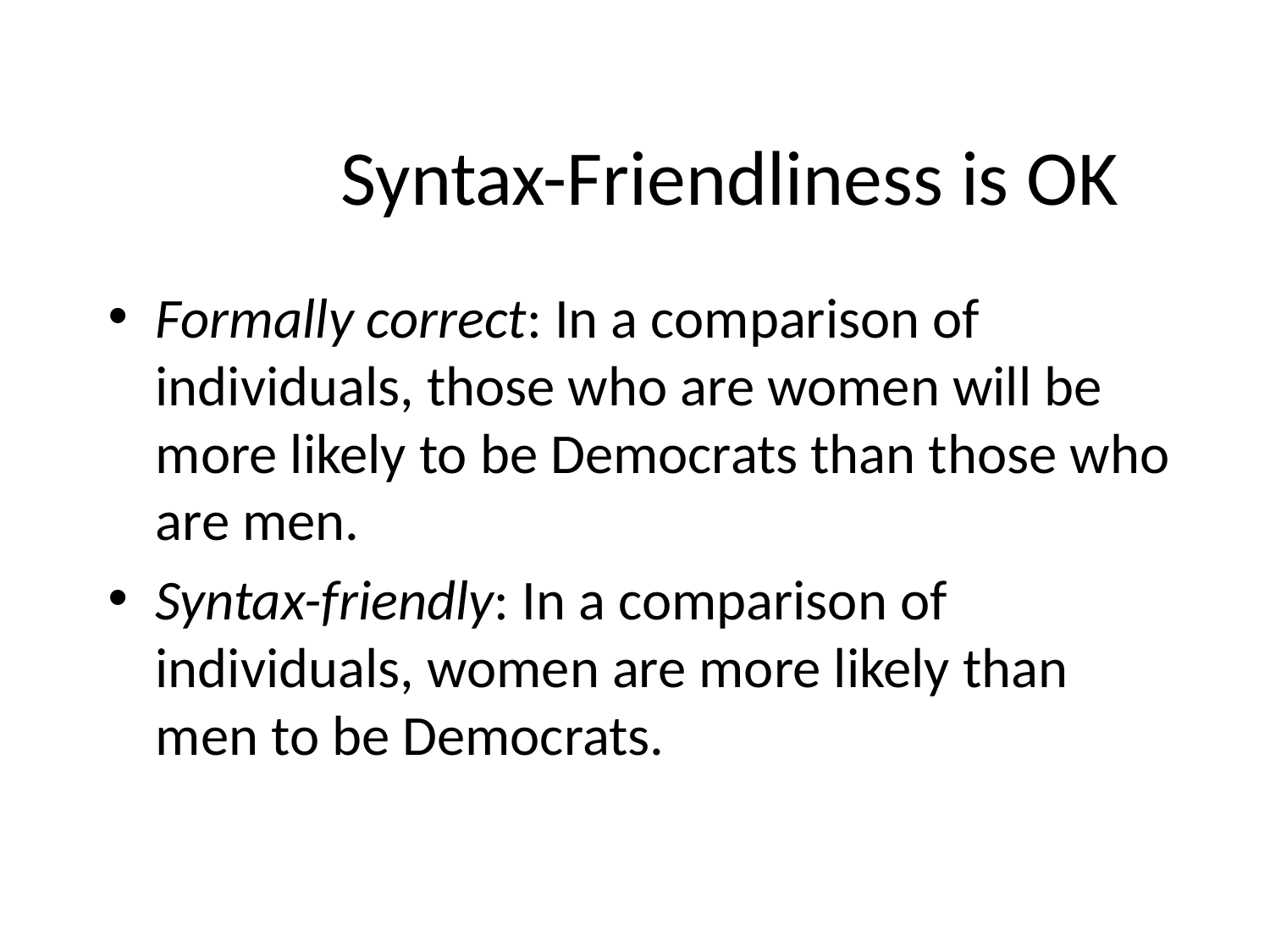

# Syntax-Friendliness is OK
Formally correct: In a comparison of individuals, those who are women will be more likely to be Democrats than those who are men.
Syntax-friendly: In a comparison of individuals, women are more likely than men to be Democrats.